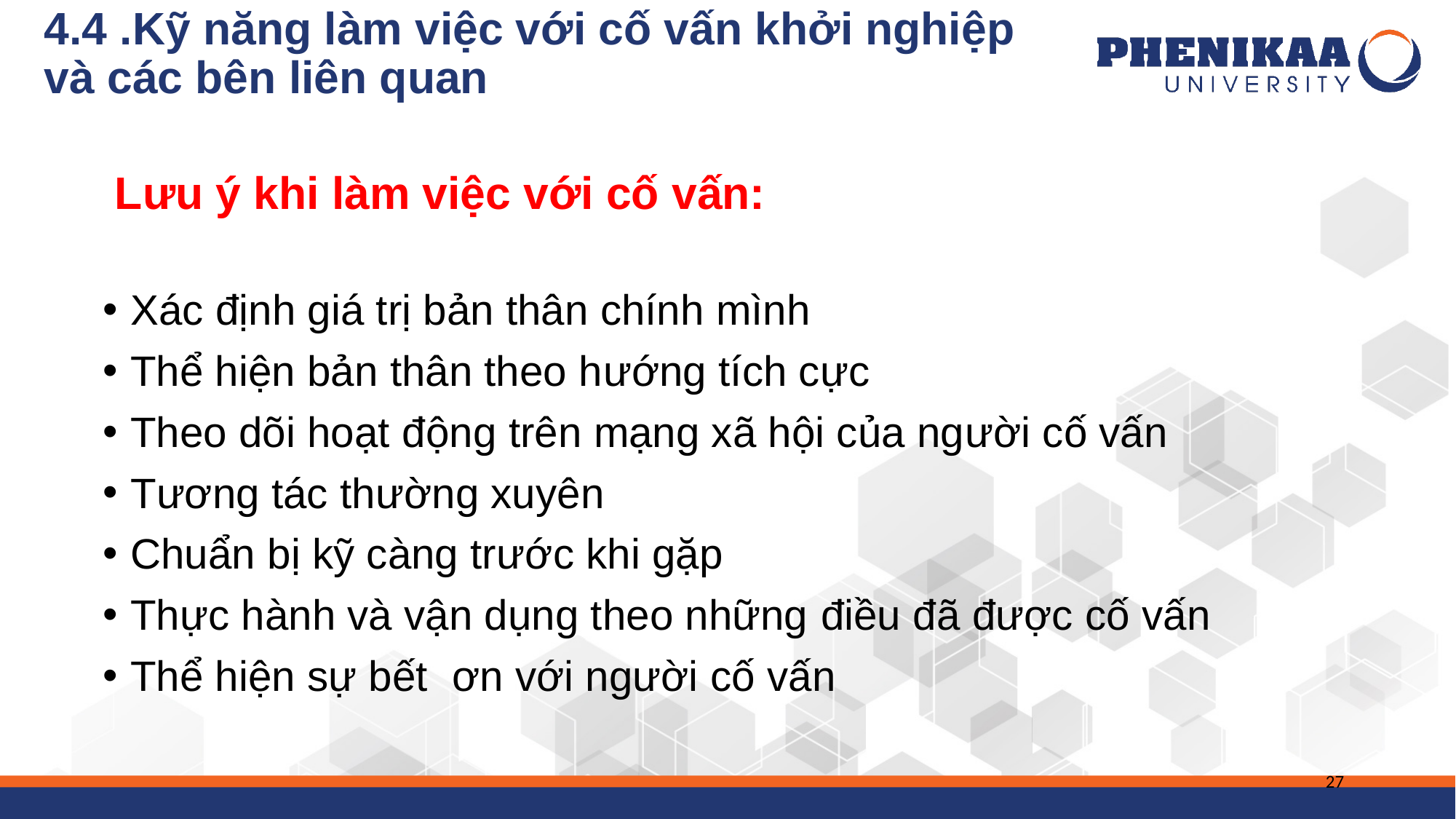

4.4 .Kỹ năng làm việc với cố vấn khởi nghiệp và các bên liên quan
# Lưu ý khi làm việc với cố vấn:
Xác định giá trị bản thân chính mình
Thể hiện bản thân theo hướng tích cực
Theo dõi hoạt động trên mạng xã hội của người cố vấn
Tương tác thường xuyên
Chuẩn bị kỹ càng trước khi gặp
Thực hành và vận dụng theo những điều đã được cố vấn
Thể hiện sự bết  ơn với người cố vấn
27